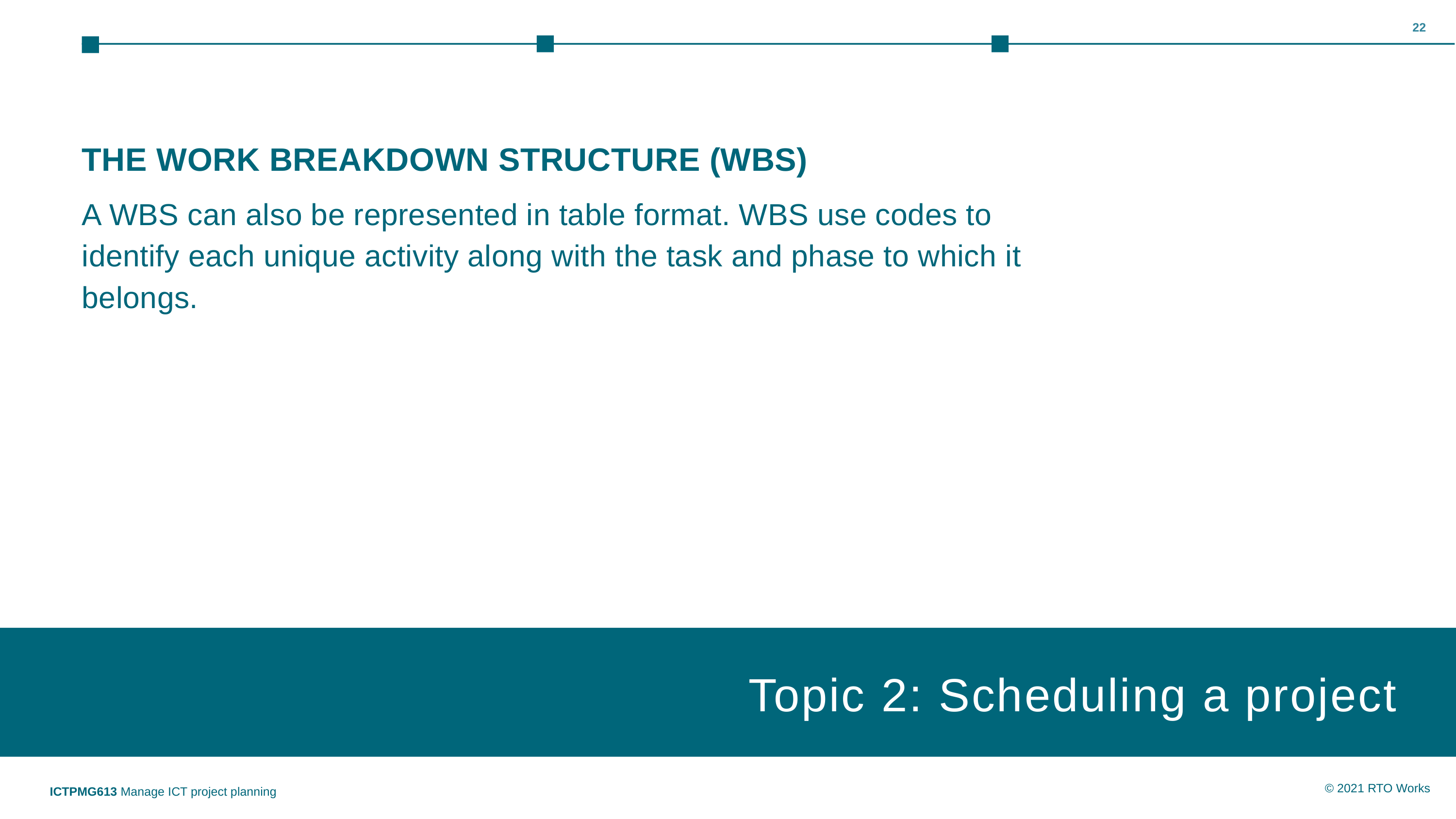

22

THE WORK BREAKDOWN STRUCTURE (WBS)
A WBS can also be represented in table format. WBS use codes to identify each unique activity along with the task and phase to which it belongs.

Topic 2: Scheduling a project
Topic 1: Insert topic title
ICTPMG613 Manage ICT project planning
© 2021 RTO Works